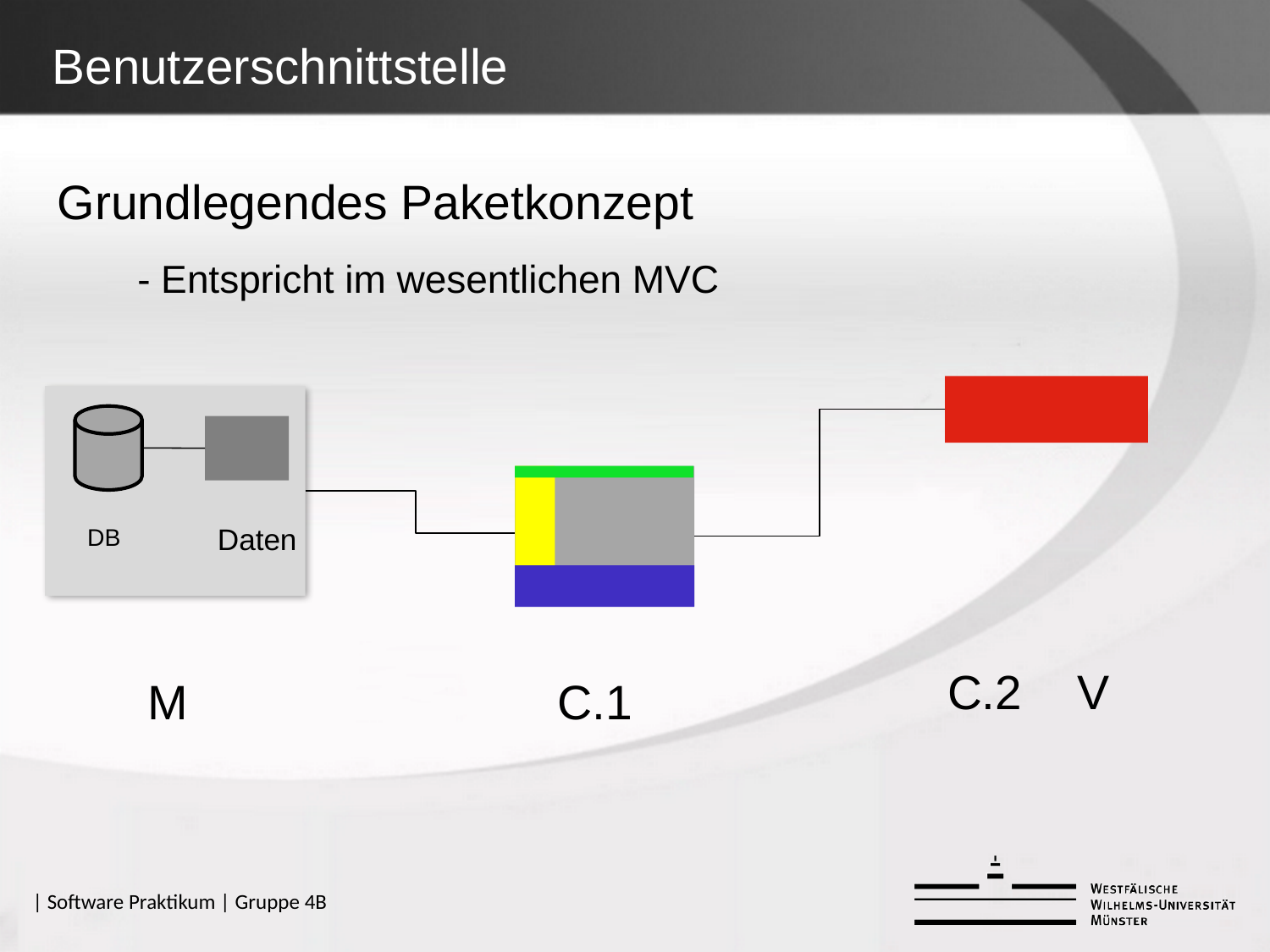

# Benutzerschnittstelle
Grundlegendes Paketkonzept
- Entspricht im wesentlichen MVC

DB
Daten
C.2
V
M
C.1
| Software Praktikum | Gruppe 4B